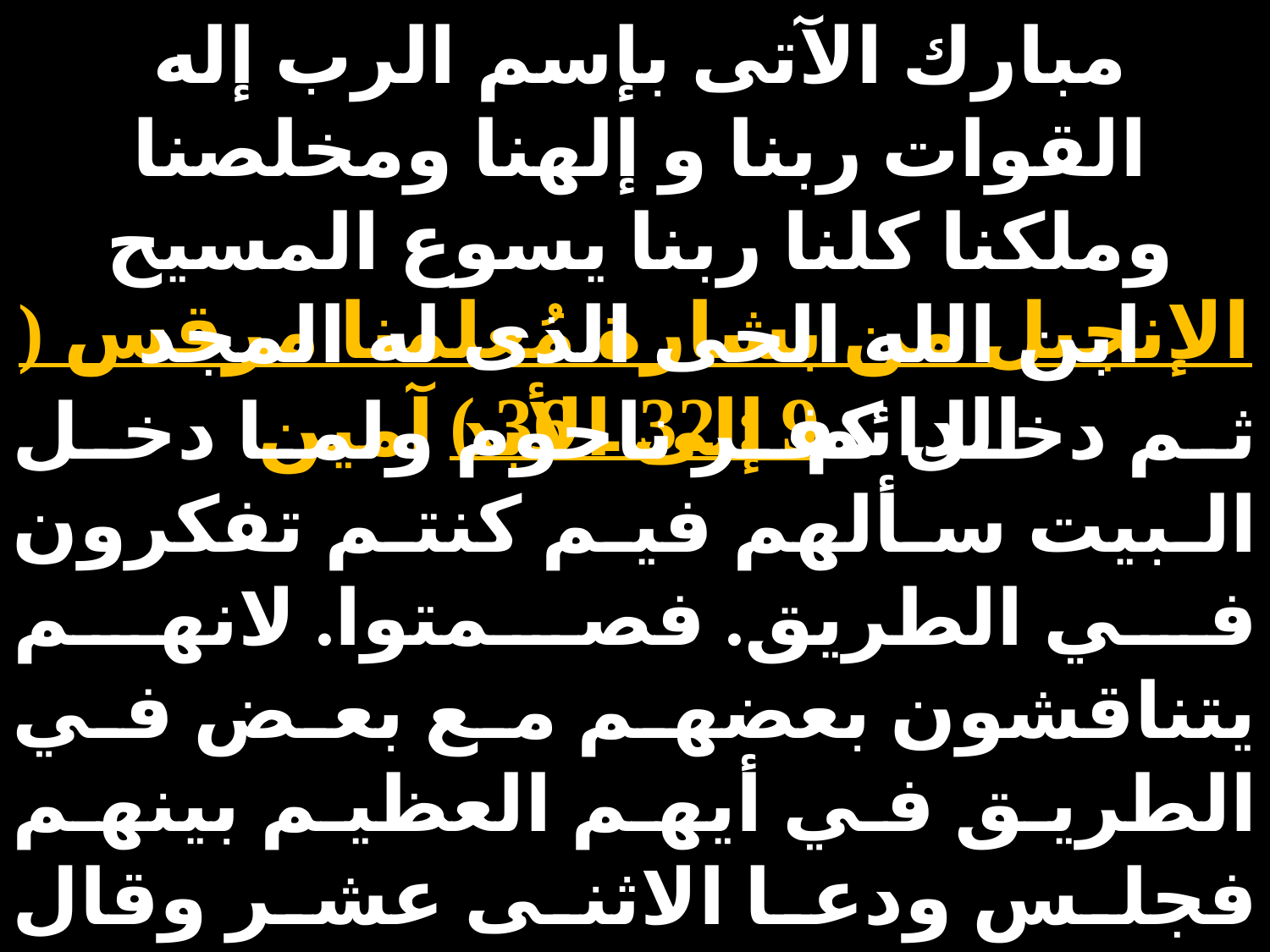

مبارك الآتى بإسم الرب إله القوات ربنا و إلهنا ومخلصنا وملكنا كلنا ربنا يسوع المسيح ابن الله الحى الذى له المجد الدائم  إلى الأبد آمين
الإنجيل من بشارة مُعلمنا مرقس ( 9 : 32 ـ 36 )
ثم دخل كفر ناحوم ولما دخل البيت سألهم فيم كنتم تفكرون في الطريق. فصمتوا. لانهم يتناقشون بعضهم مع بعض في الطريق في أيهم العظيم بينهم فجلس ودعا الاثنى عشر وقال لهم الذى يريد ان يكون اولًا فسيكون آخر الكل وخادمًا للجميع. ثم أخذ ولدًا واقامه في وسطهم وامسكه وقال لهم. من